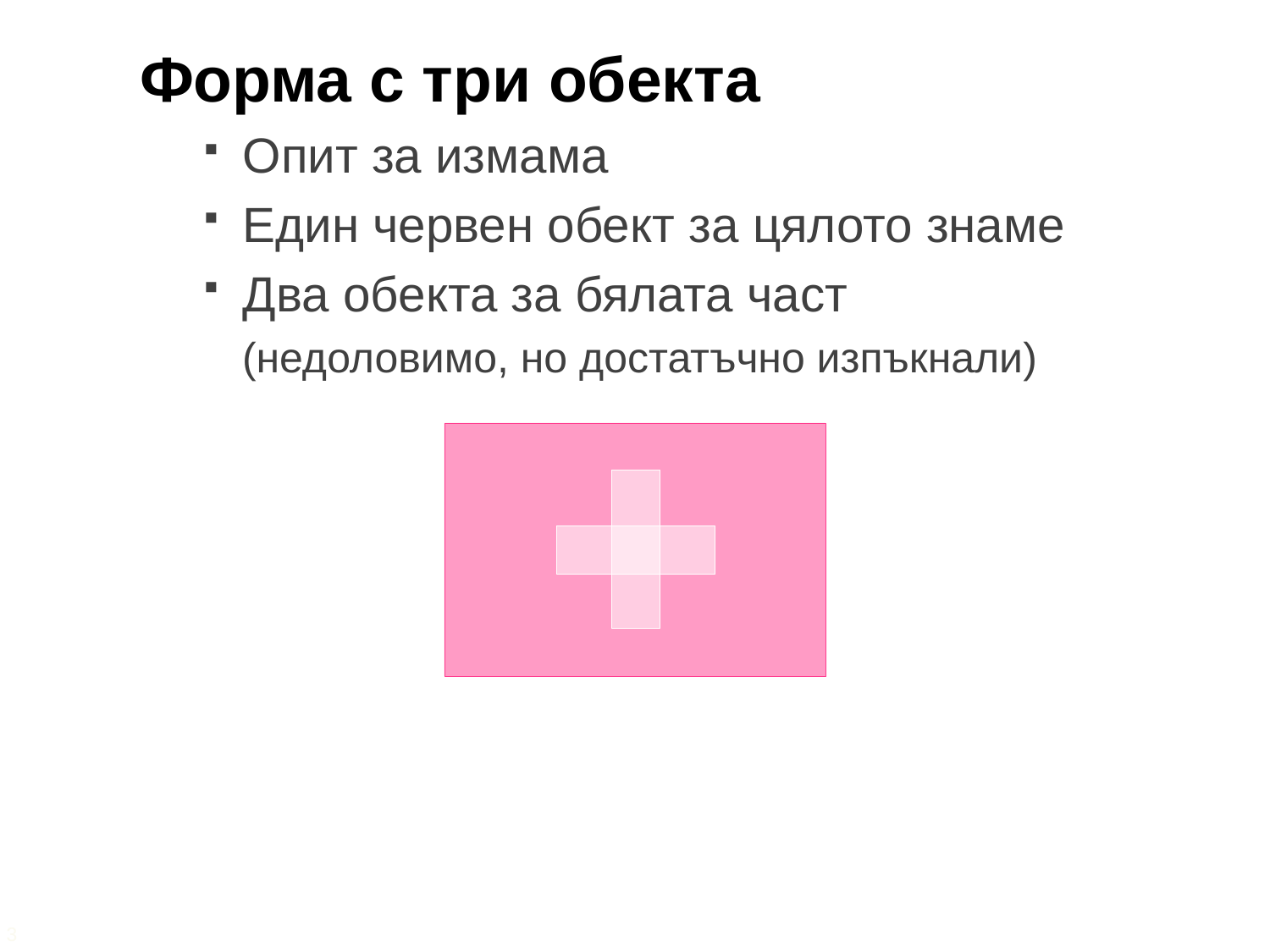

Форма с три обекта
Опит за измама
Един червен обект за цялото знаме
Два обекта за бялата част
(недоловимо, но достатъчно изпъкнали)